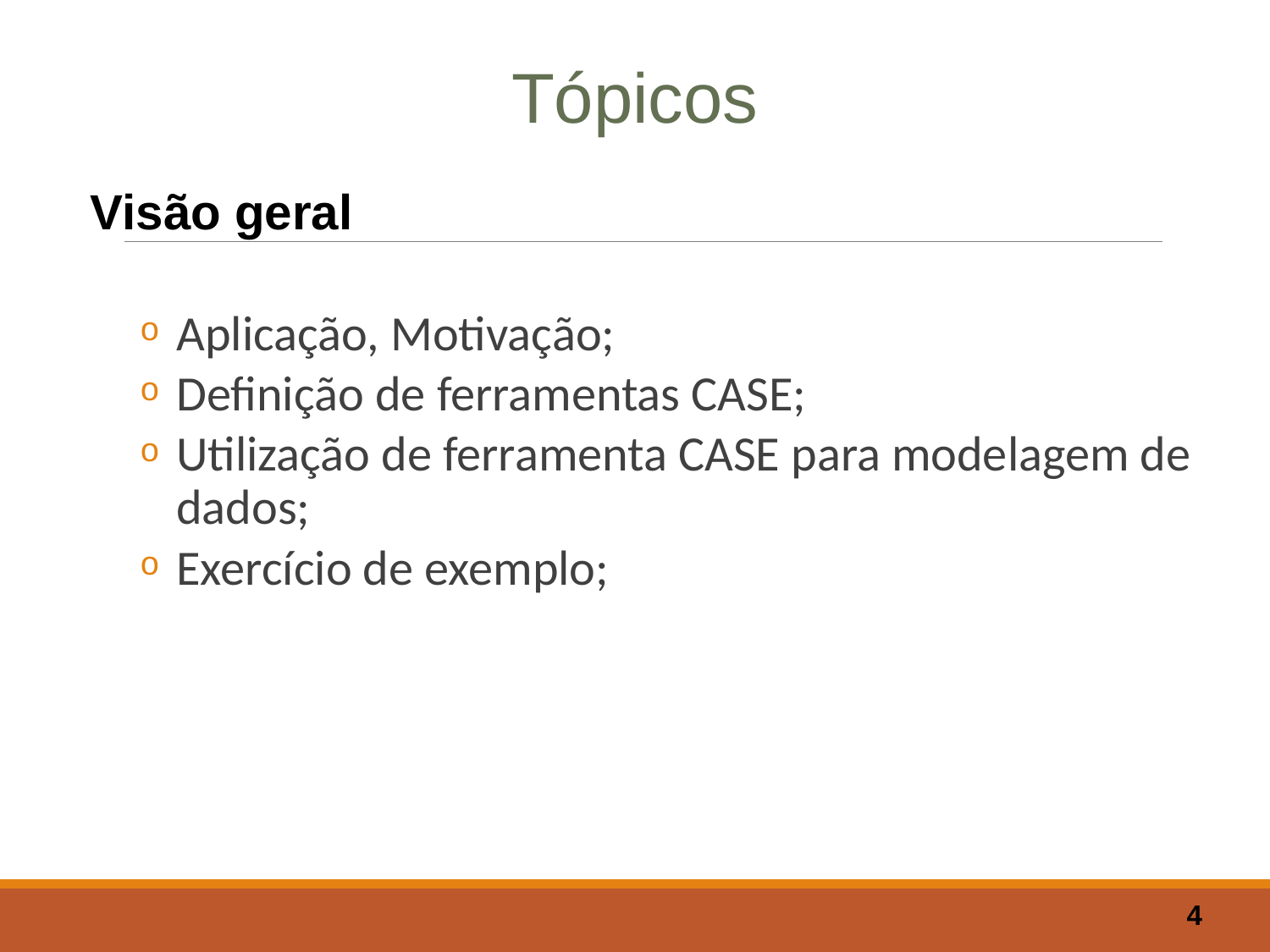

Tópicos
Visão geral

Aplicação, Motivação;
Definição de ferramentas CASE;
Utilização de ferramenta CASE para modelagem de dados;
Exercício de exemplo;
4